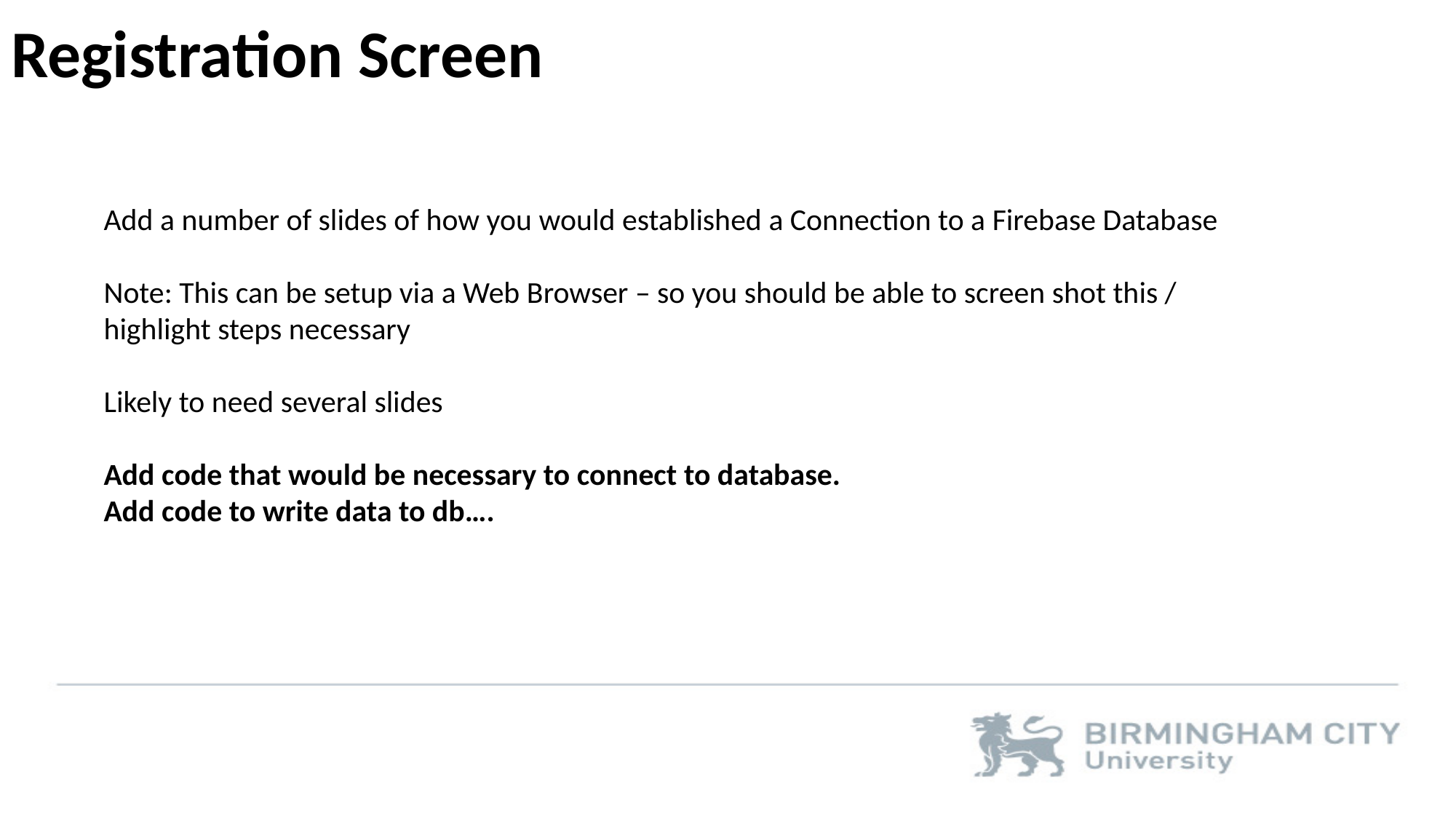

# Registration Screen

Add a number of slides of how you would established a Connection to a Firebase Database

Note: This can be setup via a Web Browser – so you should be able to screen shot this / highlight steps necessary

Likely to need several slides

Add code that would be necessary to connect to database.
Add code to write data to db….